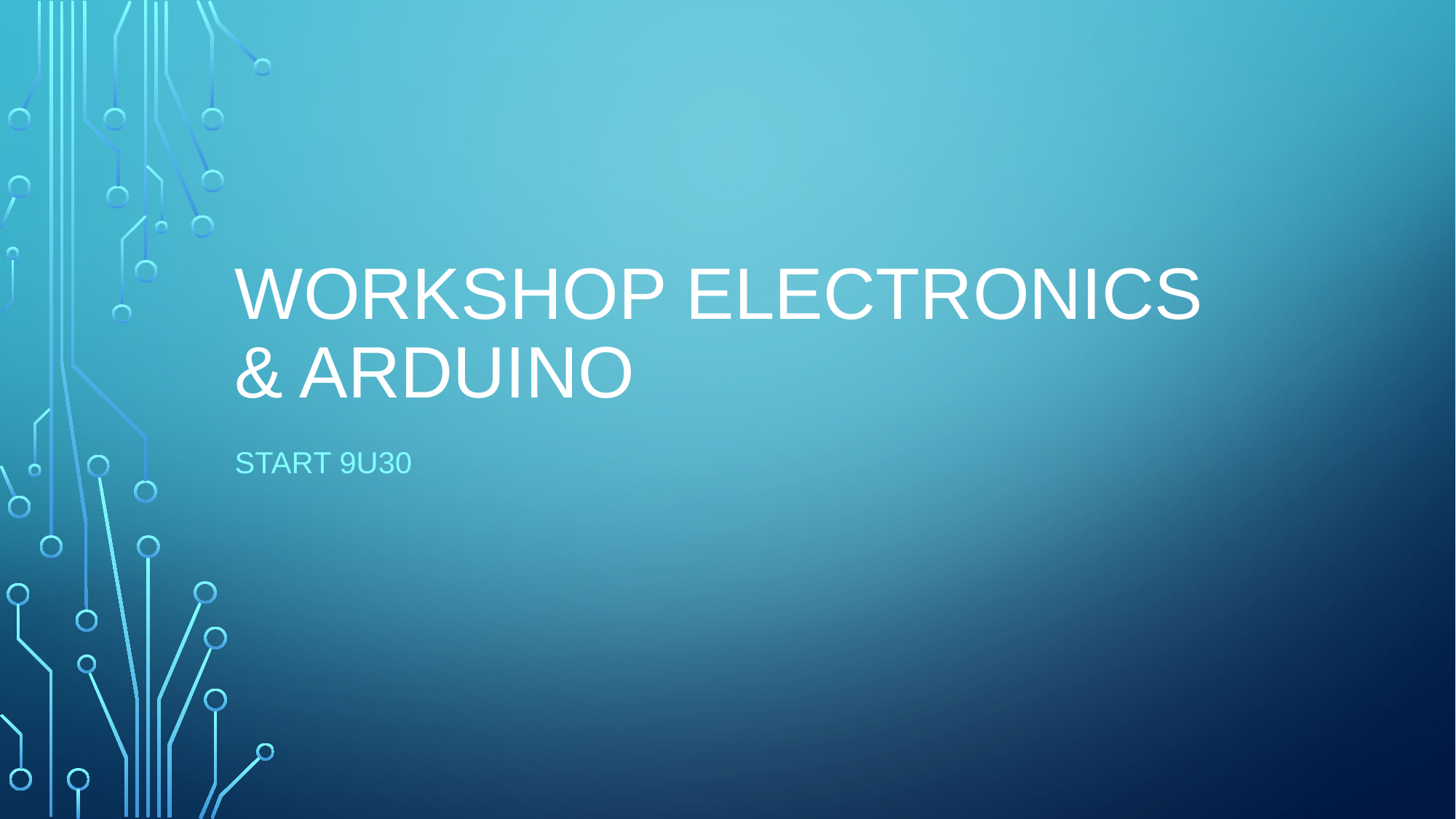

# Workshop electronics & arduino
Start 9u30